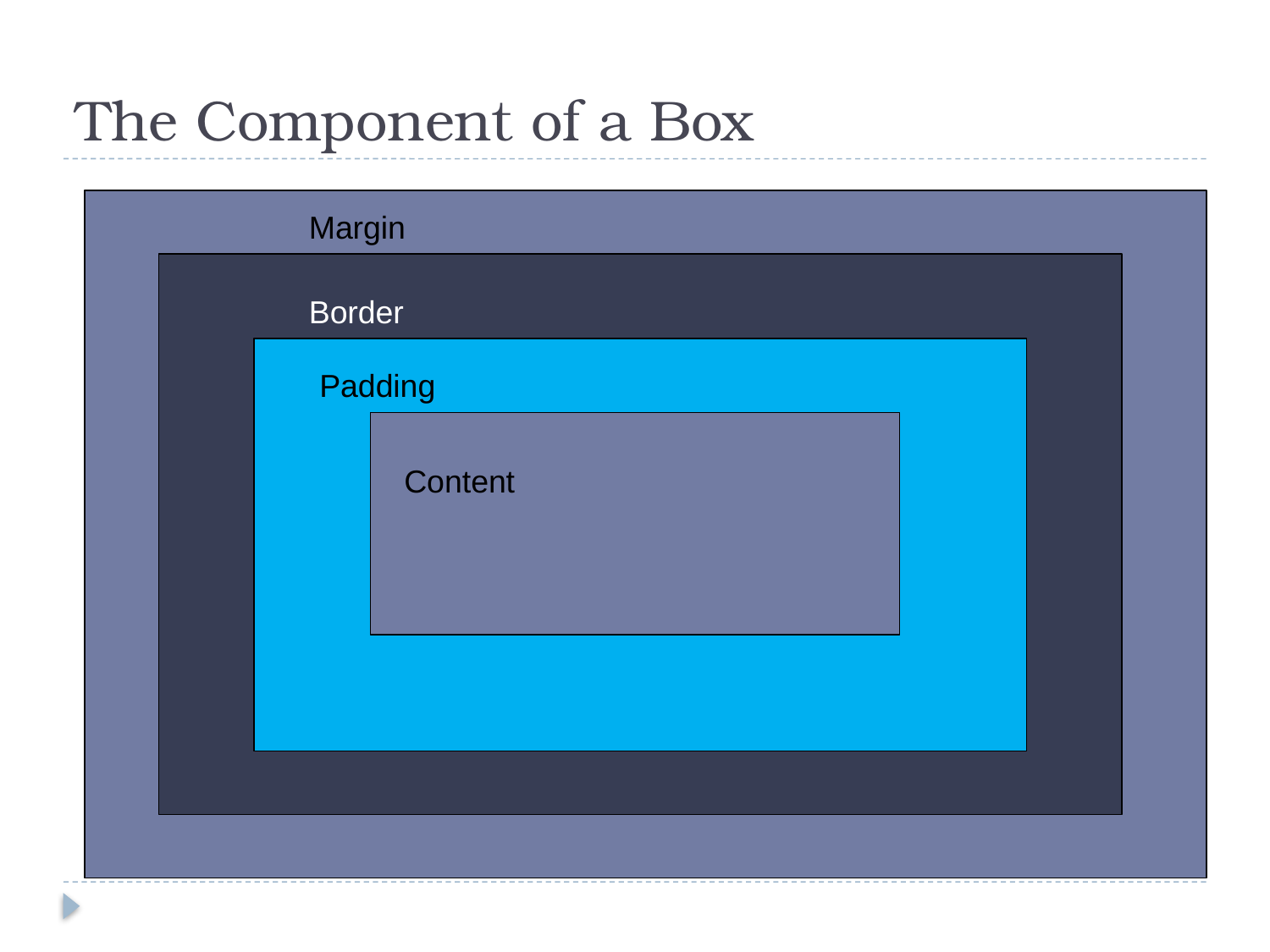

# The Component of a Box

Margin

Border

Padding

Content